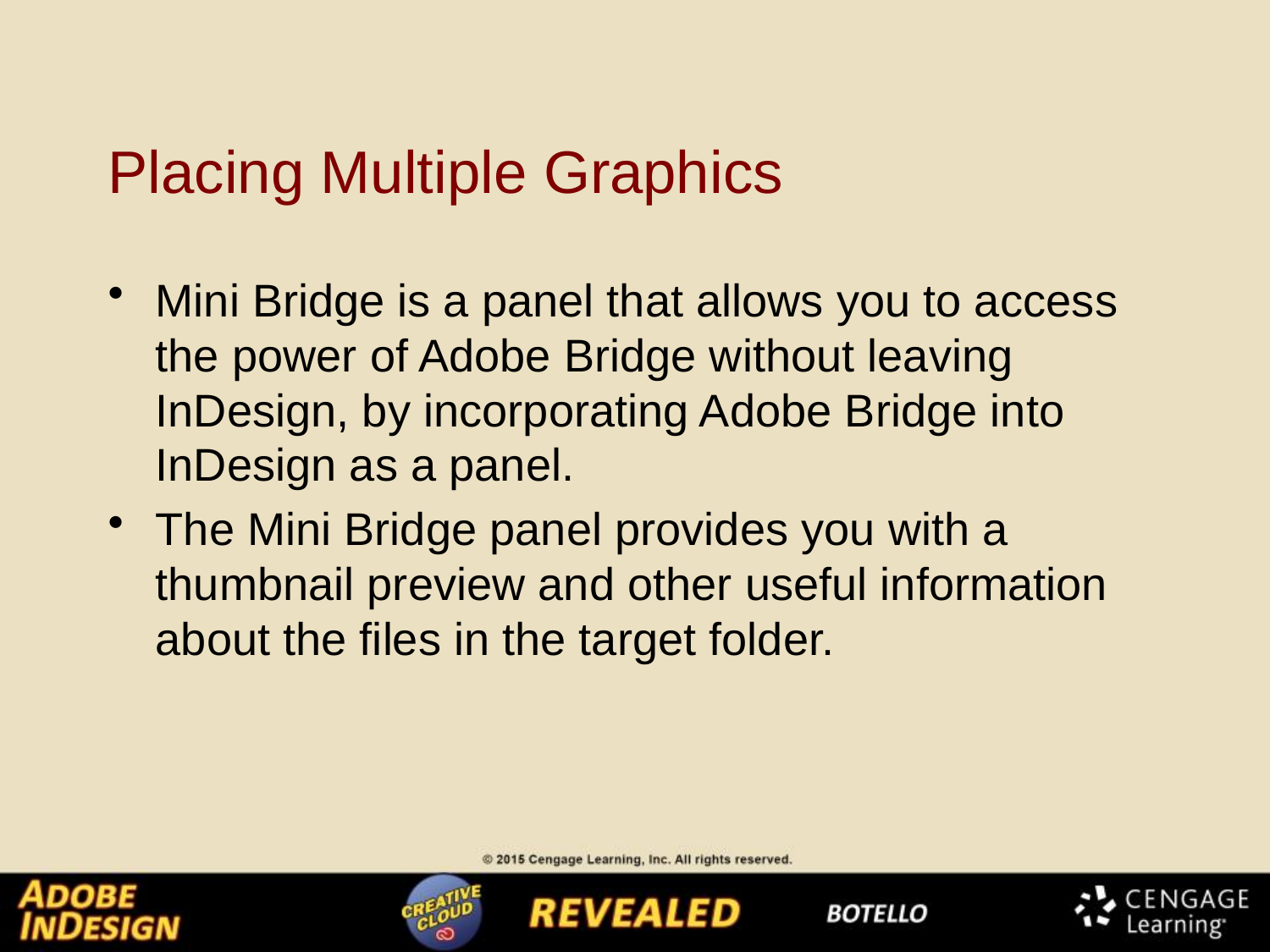

# Placing Multiple Graphics
Mini Bridge is a panel that allows you to access the power of Adobe Bridge without leaving InDesign, by incorporating Adobe Bridge into InDesign as a panel.
The Mini Bridge panel provides you with a thumbnail preview and other useful information about the files in the target folder.